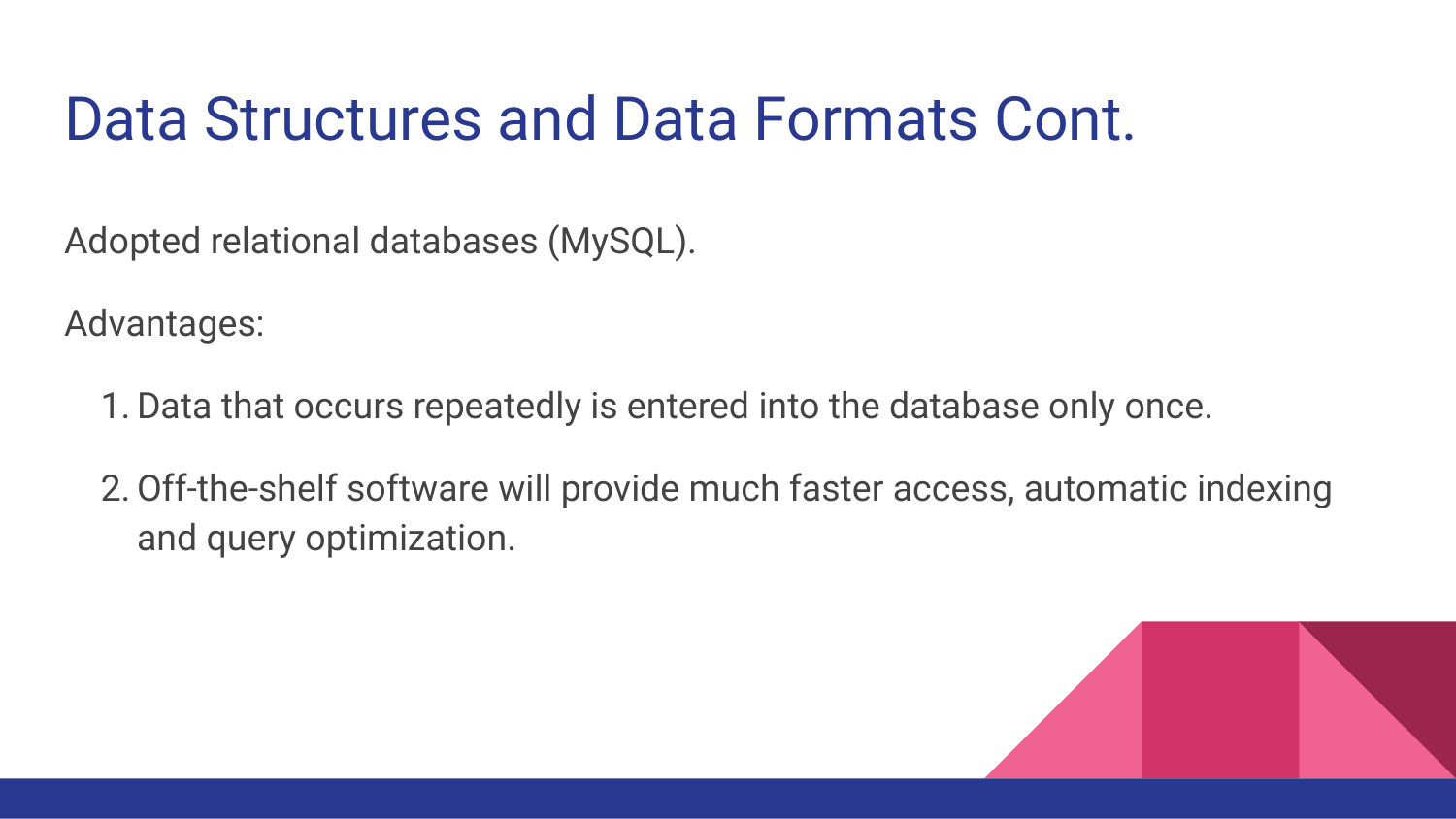

# Data Structures and Data Formats Cont.

Adopted relational databases (MySQL).
Advantages:
Data that occurs repeatedly is entered into the database only once.
Off-the-shelf software will provide much faster access, automatic indexing and query optimization.